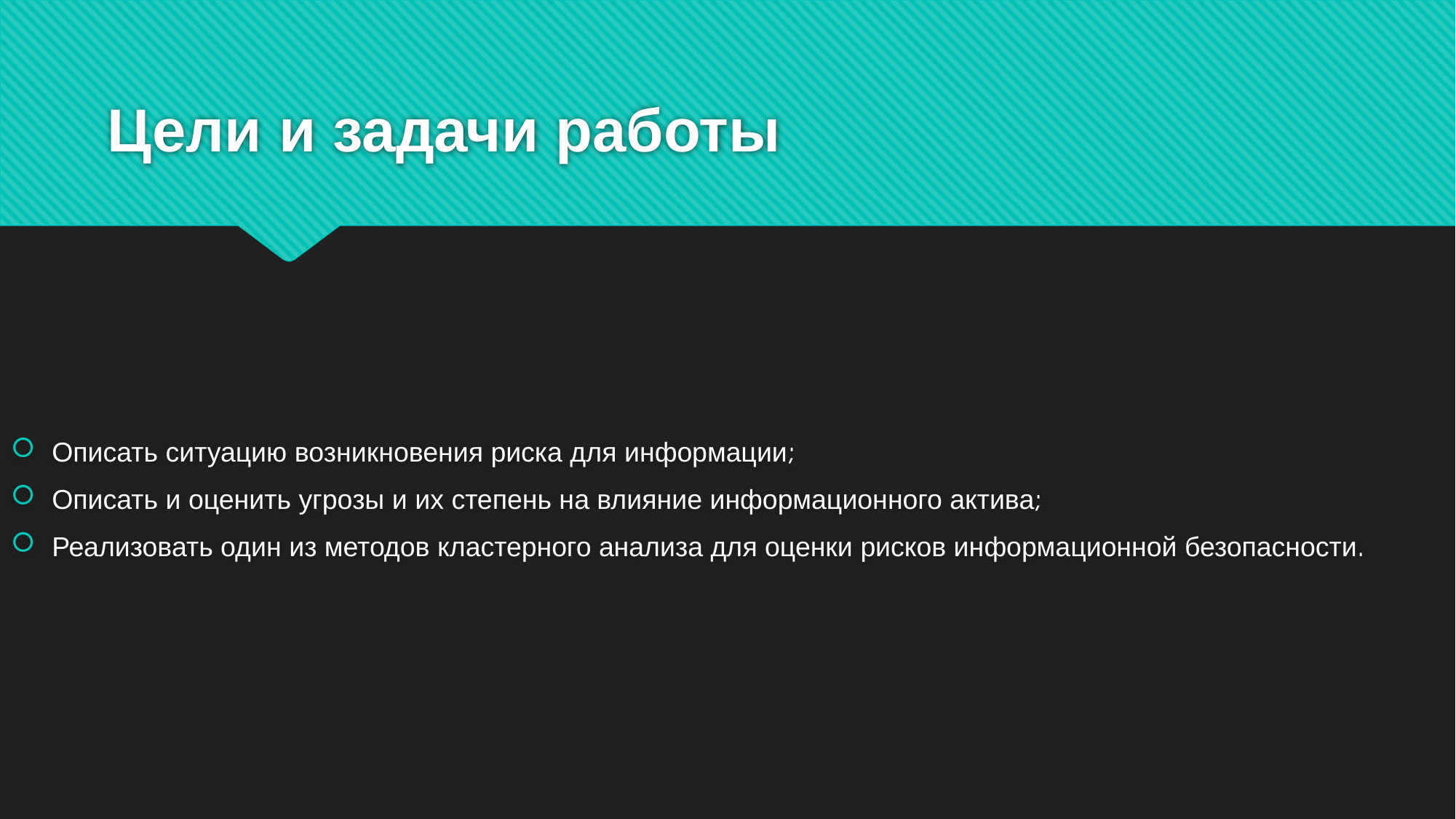

# Цели и задачи работы
Описать ситуацию возникновения риска для информации;
Описать и оценить угрозы и их степень на влияние информационного актива;
Реализовать один из методов кластерного анализа для оценки рисков информационной безопасности.